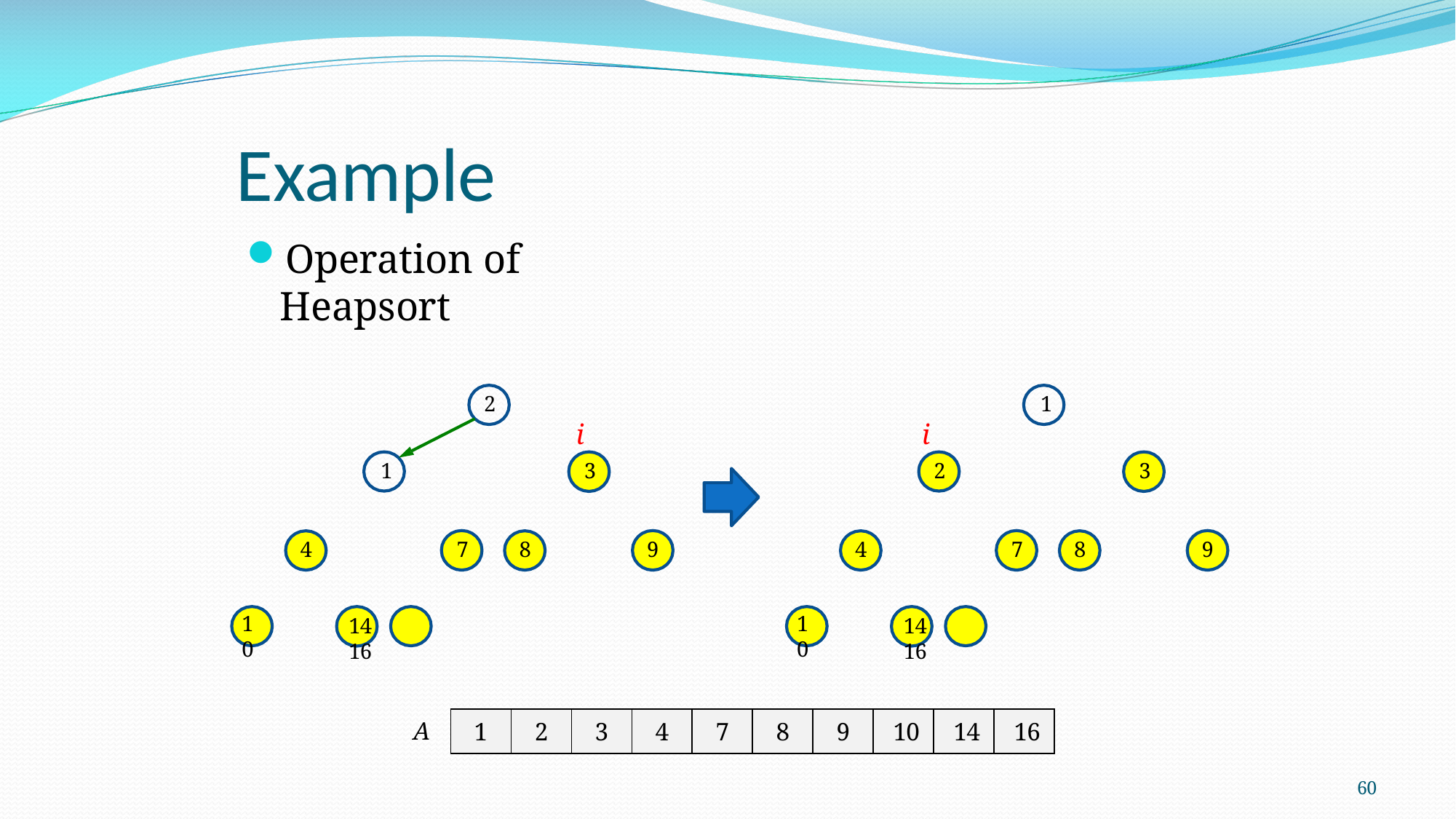

# Example
Operation of Heapsort

2
1
i
i

1
2
3
3

4
7
8
9
4
7
8
9

10
10
14	16
14	16
| 1 | 2 | 3 | 4 | 7 | 8 | 9 | 10 | 14 | 16 |
| --- | --- | --- | --- | --- | --- | --- | --- | --- | --- |
A
60